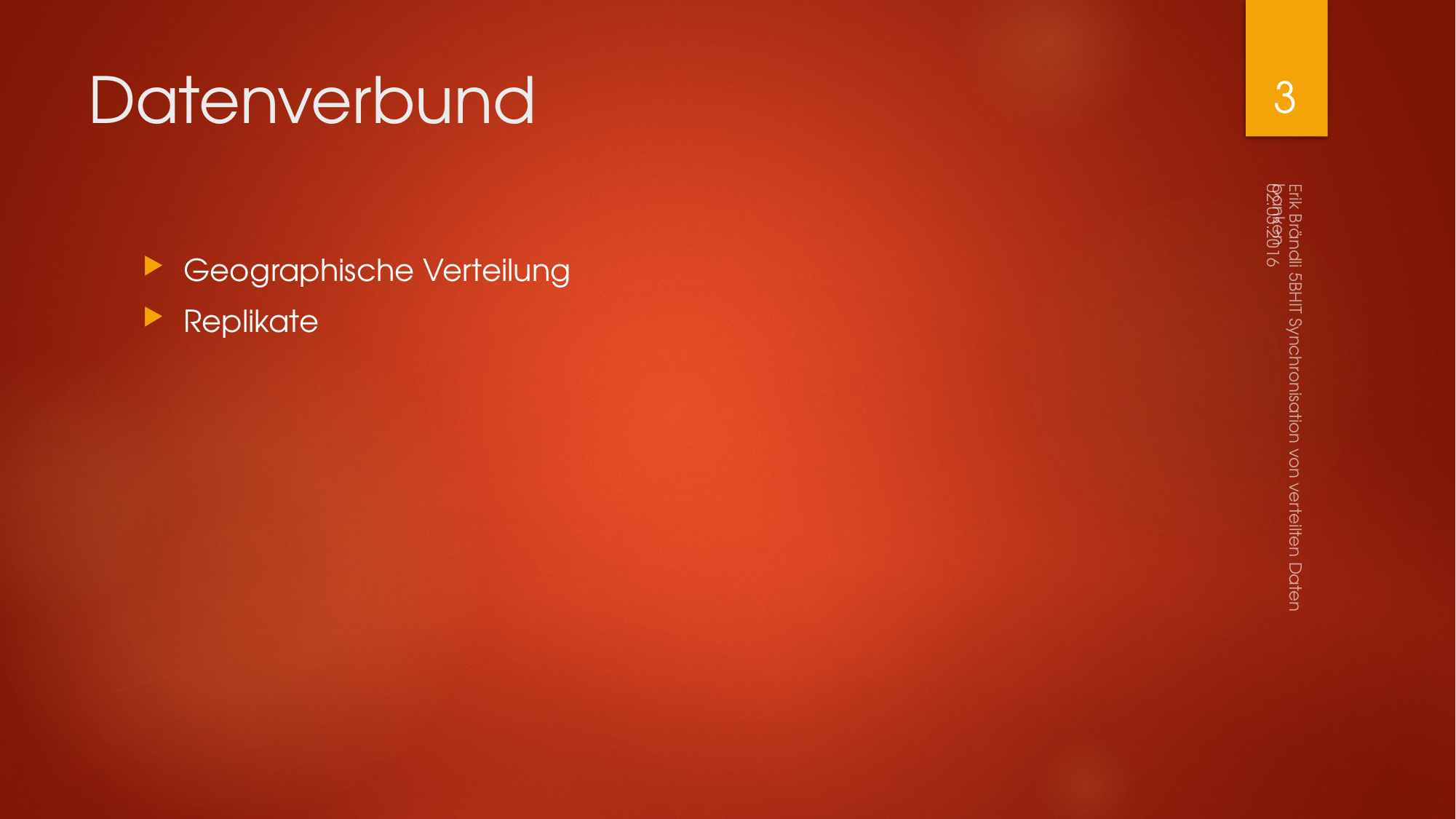

3
# Datenverbund
02.03.2016
Geographische Verteilung
Replikate
Erik Brändli 5BHIT Synchronisation von verteilten Datenbanken